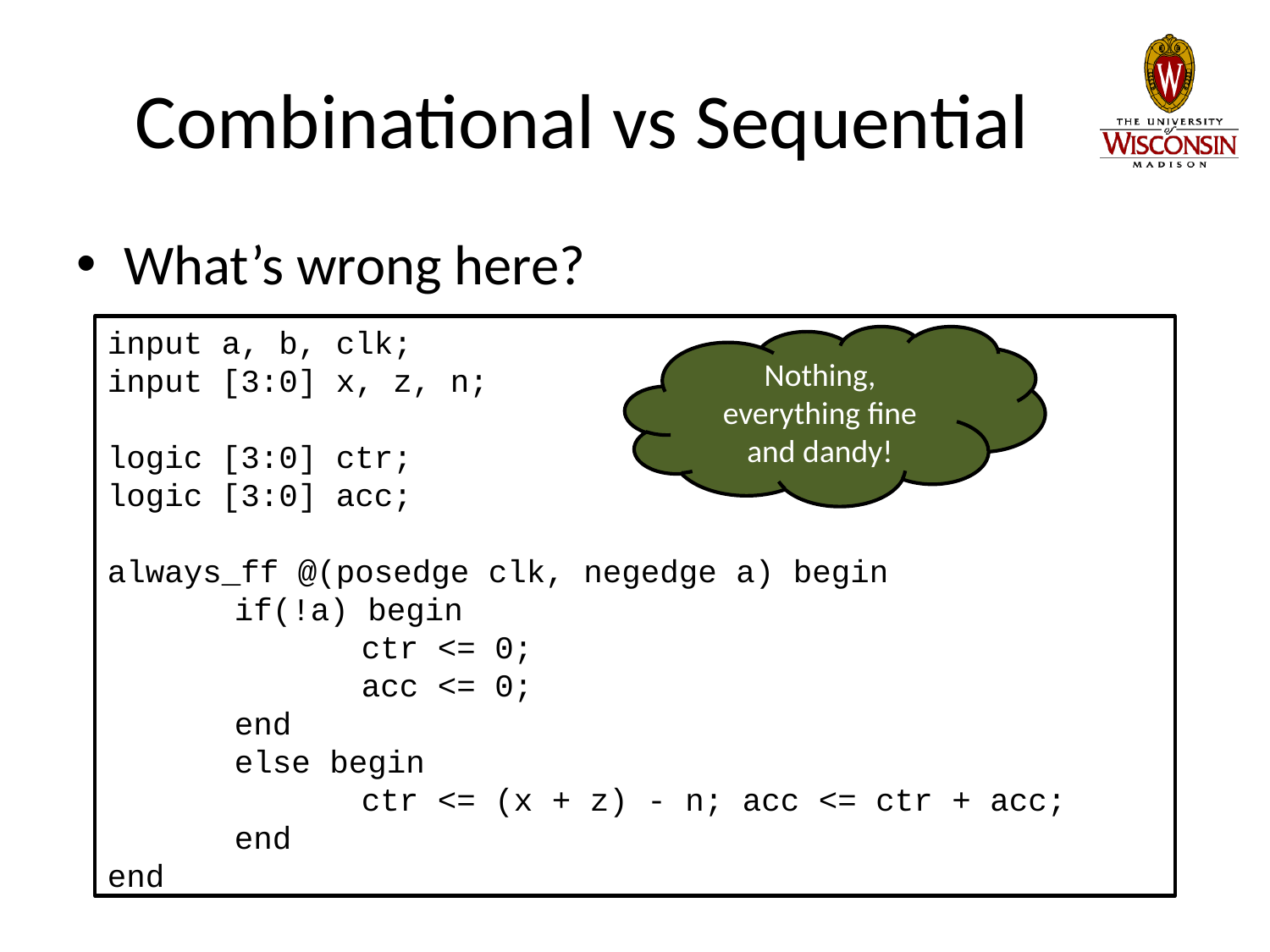

# Combinational vs Sequential
What’s wrong here?
input a, b, clk;
input [3:0] x, z, n;

logic [3:0] ctr;
logic [3:0] acc;

always_ff @(posedge clk, negedge a) begin
	if(!a) begin
		ctr <= 0;
		acc <= 0;
	end
	else begin
		ctr <= (x + z) - n; acc <= ctr + acc;
	end
end
Nothing, everything fine and dandy!